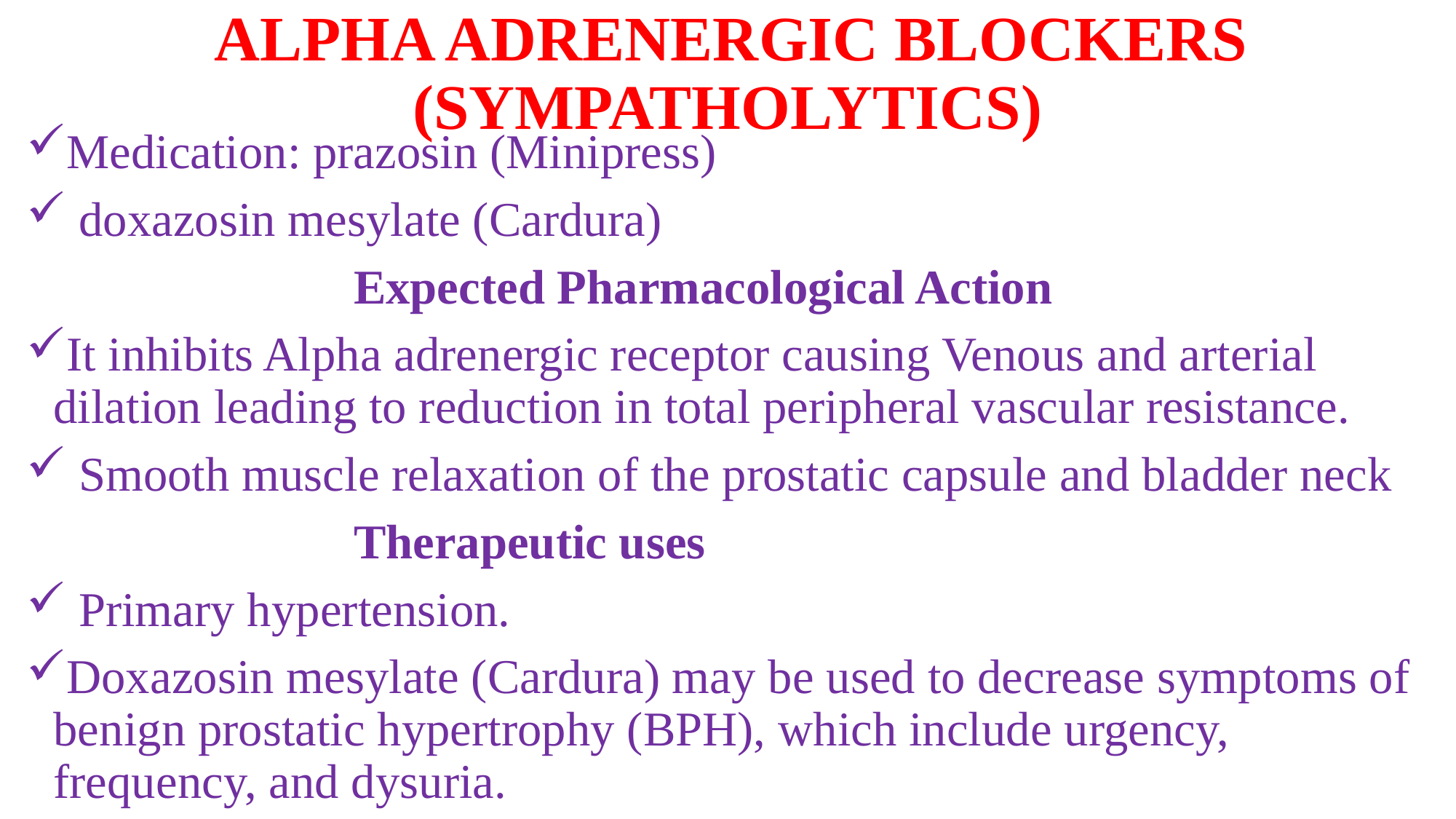

# ALPHA ADRENERGIC BLOCKERS (SYMPATHOLYTICS)
Medication: prazosin (Minipress)
 doxazosin mesylate (Cardura)
 			Expected Pharmacological Action
It inhibits Alpha adrenergic receptor causing Venous and arterial dilation leading to reduction in total peripheral vascular resistance.
 Smooth muscle relaxation of the prostatic capsule and bladder neck
 			Therapeutic uses
 Primary hypertension.
Doxazosin mesylate (Cardura) may be used to decrease symptoms of benign prostatic hypertrophy (BPH), which include urgency, frequency, and dysuria.